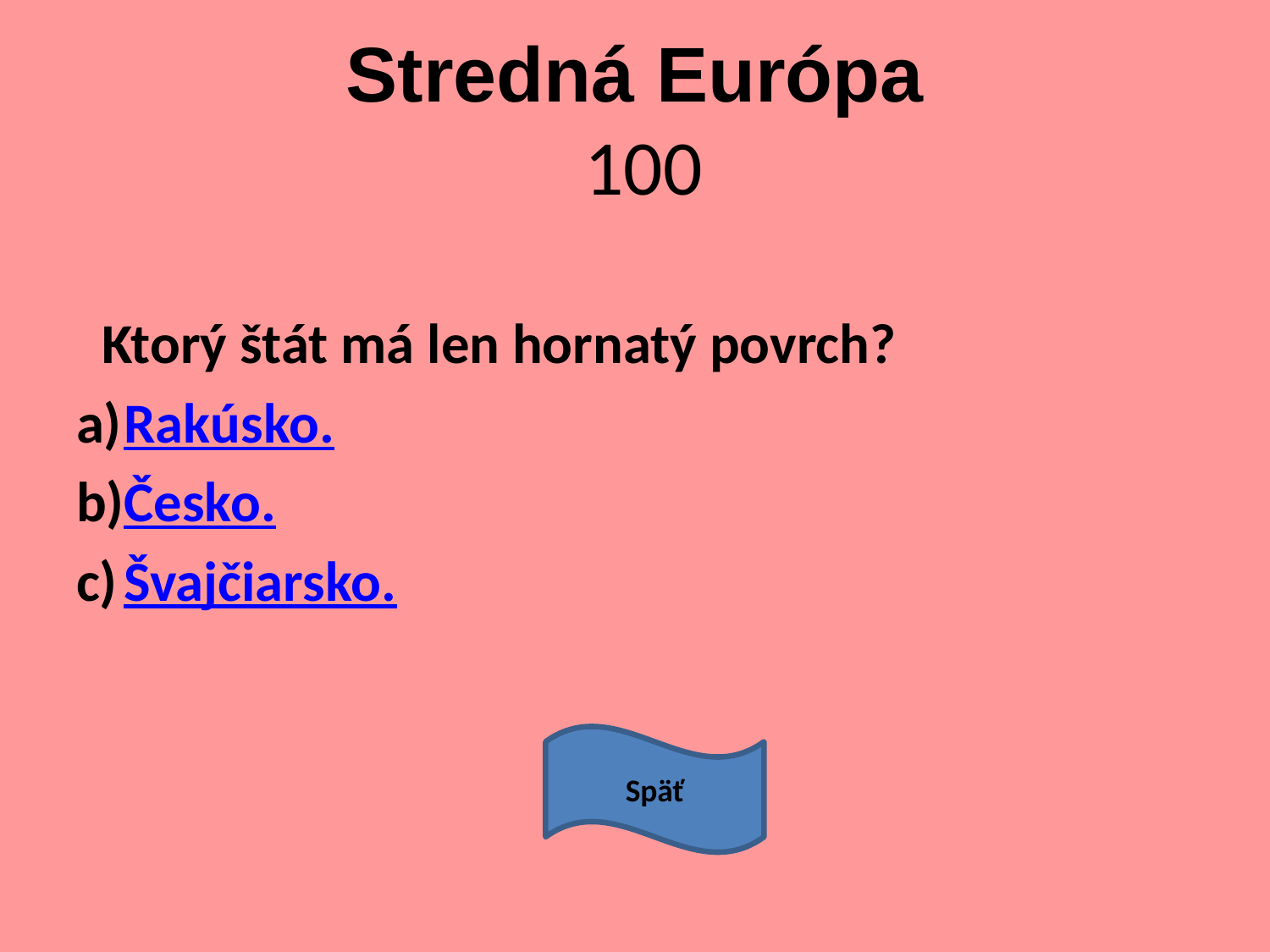

# Stredná Európa 100

  Ktorý štát má len hornatý povrch?
Rakúsko.
Česko.
Švajčiarsko.
Späť